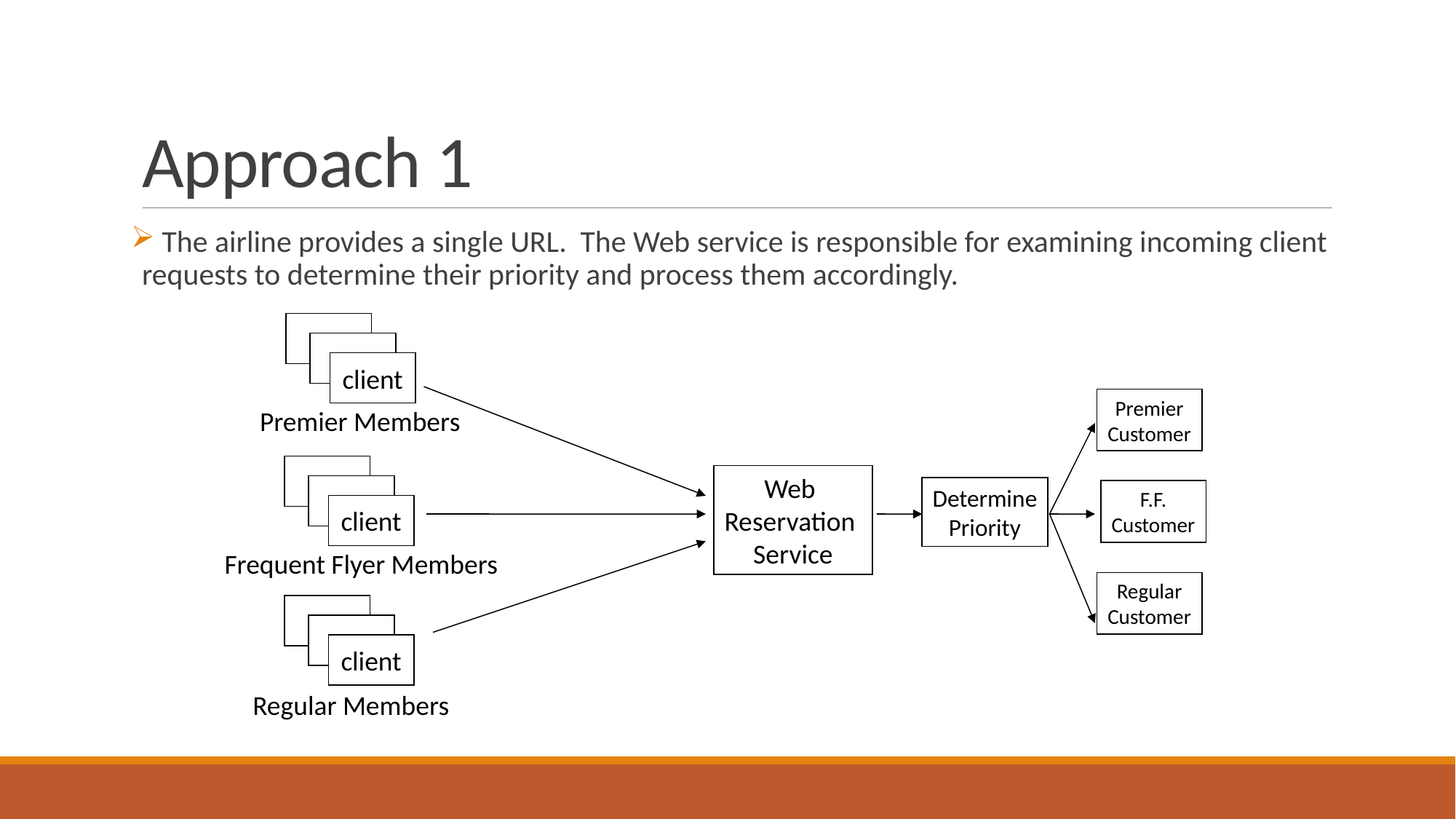

# Approach 1
 The airline provides a single URL.  The Web service is responsible for examining incoming client requests to determine their priority and process them accordingly.

client

Premier
Customer
Premier Members

Web
Reservation
Service

Determine
Priority
F.F.
Customer
client

Frequent Flyer Members

Regular
Customer

client
Regular Members